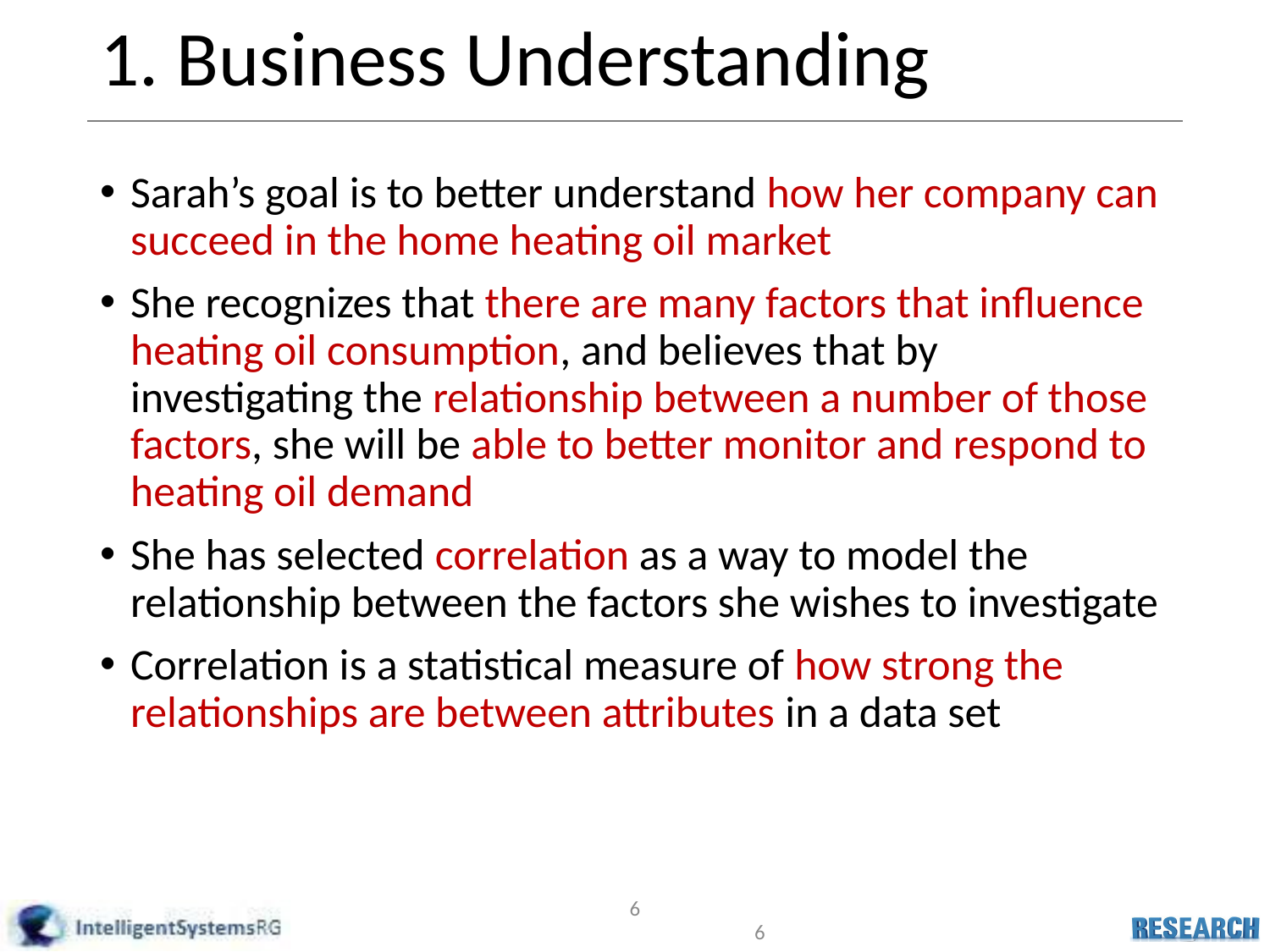

# 1. Business Understanding
Sarah’s goal is to better understand how her company can succeed in the home heating oil market
She recognizes that there are many factors that influence heating oil consumption, and believes that by investigating the relationship between a number of those factors, she will be able to better monitor and respond to heating oil demand
She has selected correlation as a way to model the relationship between the factors she wishes to investigate
Correlation is a statistical measure of how strong the relationships are between attributes in a data set
6